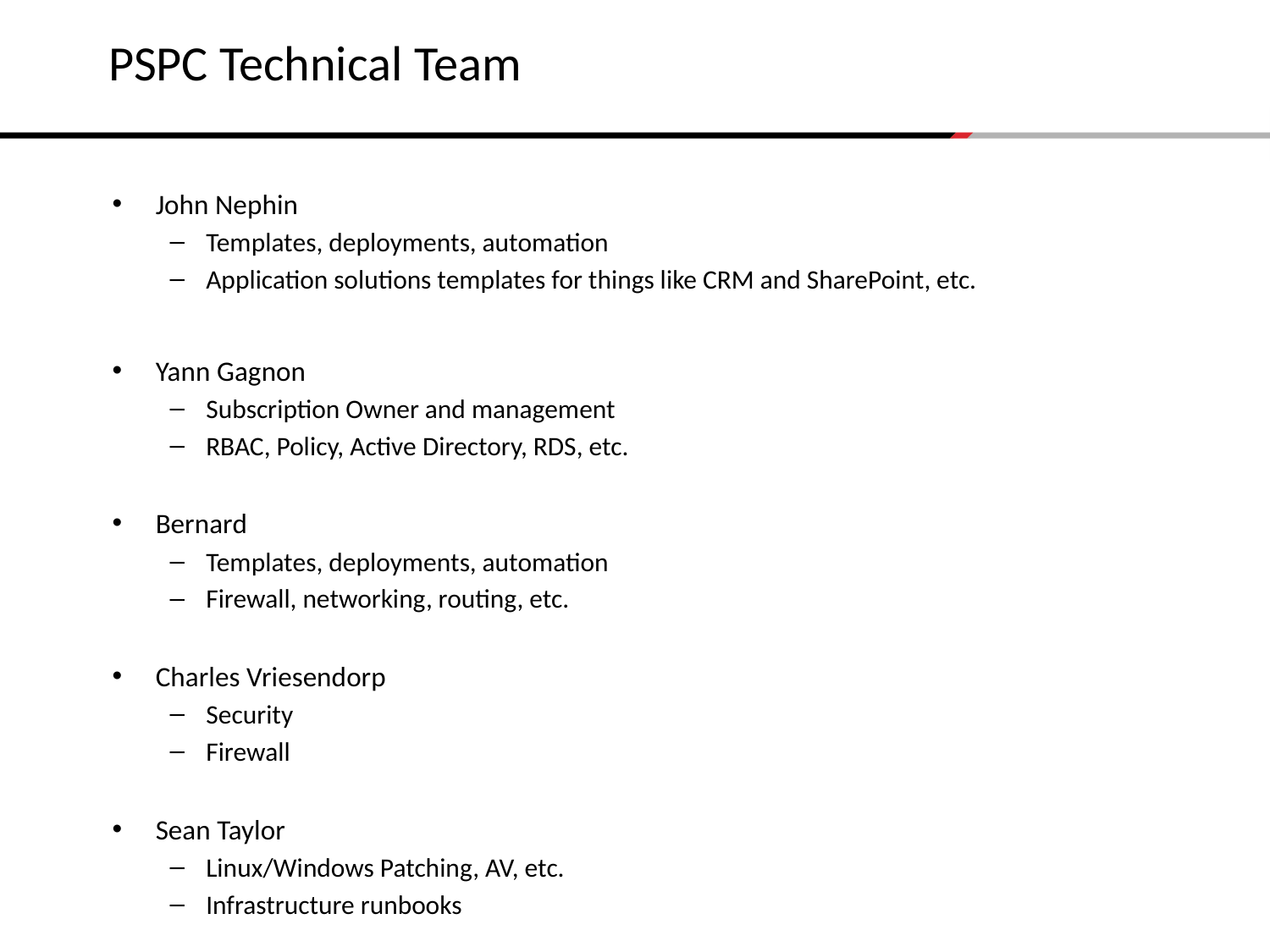

PSPC Technical Team
John Nephin
Templates, deployments, automation
Application solutions templates for things like CRM and SharePoint, etc.

Yann Gagnon
Subscription Owner and management
RBAC, Policy, Active Directory, RDS, etc.

Bernard
Templates, deployments, automation
Firewall, networking, routing, etc.

Charles Vriesendorp
Security
Firewall

Sean Taylor
Linux/Windows Patching, AV, etc.
Infrastructure runbooks